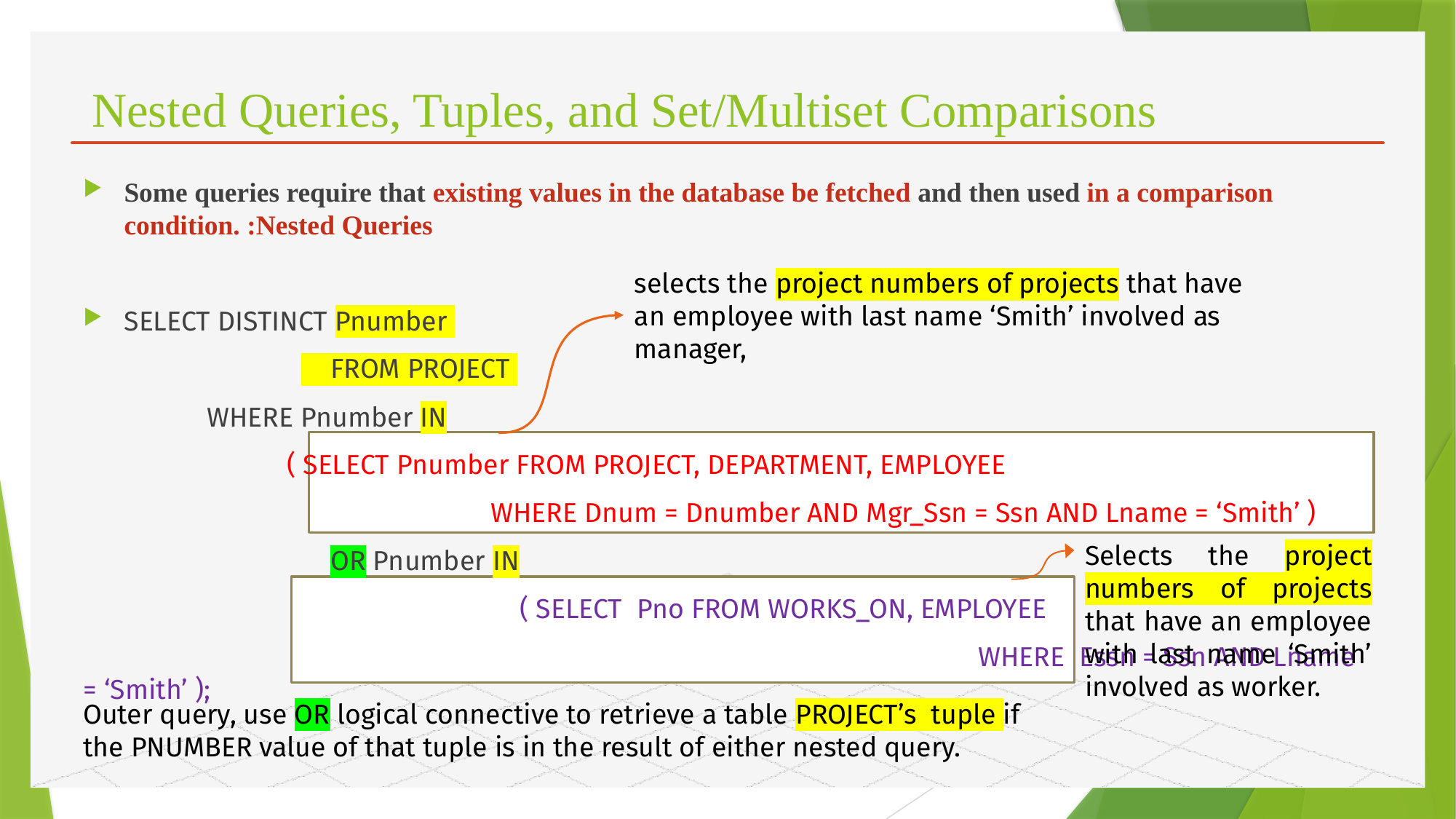

# Nested Queries, Tuples, and Set/Multiset Comparisons
Some queries require that existing values in the database be fetched and then used in a comparison condition. :Nested Queries

SELECT DISTINCT Pnumber
		    FROM PROJECT
                 WHERE Pnumber IN
                            ( SELECT Pnumber FROM PROJECT, DEPARTMENT, EMPLOYEE
                                                        WHERE Dnum = Dnumber AND Mgr_Ssn = Ssn AND Lname = ‘Smith’ )
   		    OR Pnumber IN
				( SELECT  Pno FROM WORKS_ON, EMPLOYEE
								   WHERE  Essn = Ssn AND Lname = ‘Smith’ );

selects the project numbers of projects that have an employee with last name ‘Smith’ involved as manager,

Selects the project numbers of projects that have an employee with last name ‘Smith’ involved as worker.

Outer query, use OR logical connective to retrieve a table PROJECT’s  tuple if the PNUMBER value of that tuple is in the result of either nested query.